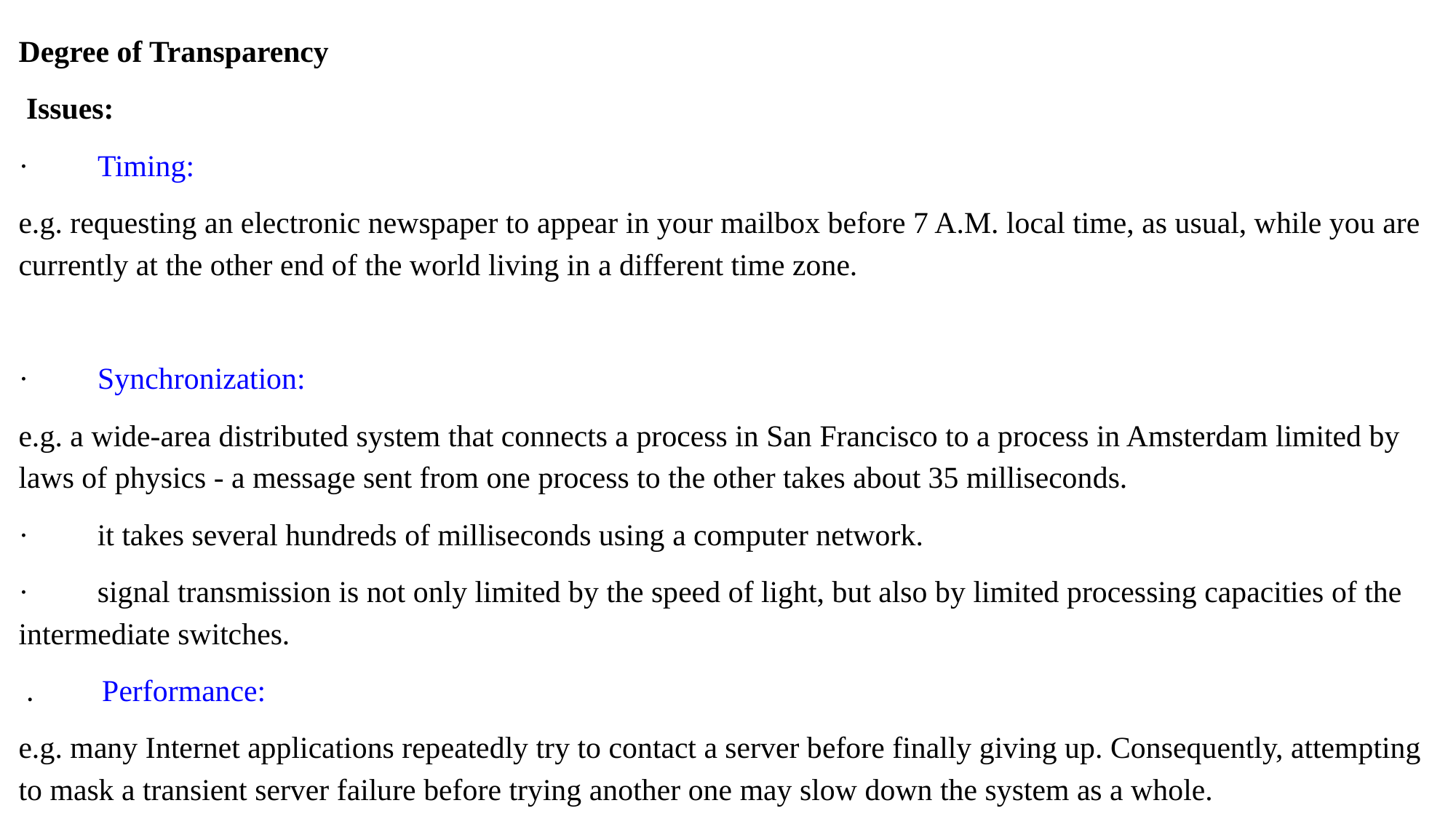

Degree of Transparency
 Issues:
·         Timing:
e.g. requesting an electronic newspaper to appear in your mailbox before 7 A.M. local time, as usual, while you are currently at the other end of the world living in a different time zone.

·         Synchronization:
e.g. a wide-area distributed system that connects a process in San Francisco to a process in Amsterdam limited by laws of physics - a message sent from one process to the other takes about 35 milliseconds.
·         it takes several hundreds of milliseconds using a computer network.
·         signal transmission is not only limited by the speed of light, but also by limited processing capacities of the intermediate switches.
 .         Performance:
e.g. many Internet applications repeatedly try to contact a server before finally giving up. Consequently, attempting to mask a transient server failure before trying another one may slow down the system as a whole.